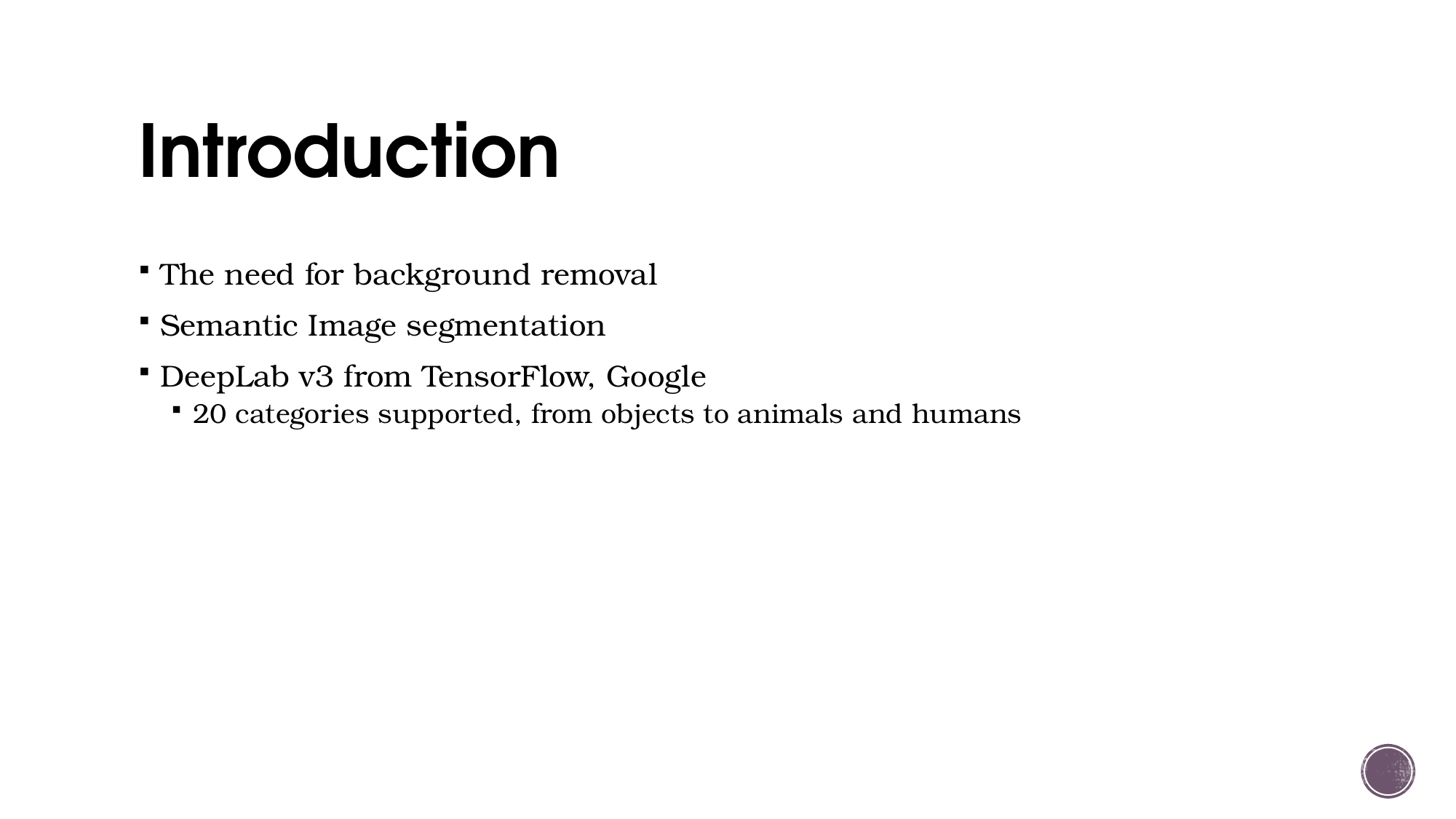

# Introduction
The need for background removal
Semantic Image segmentation
DeepLab v3 from TensorFlow, Google
20 categories supported, from objects to animals and humans